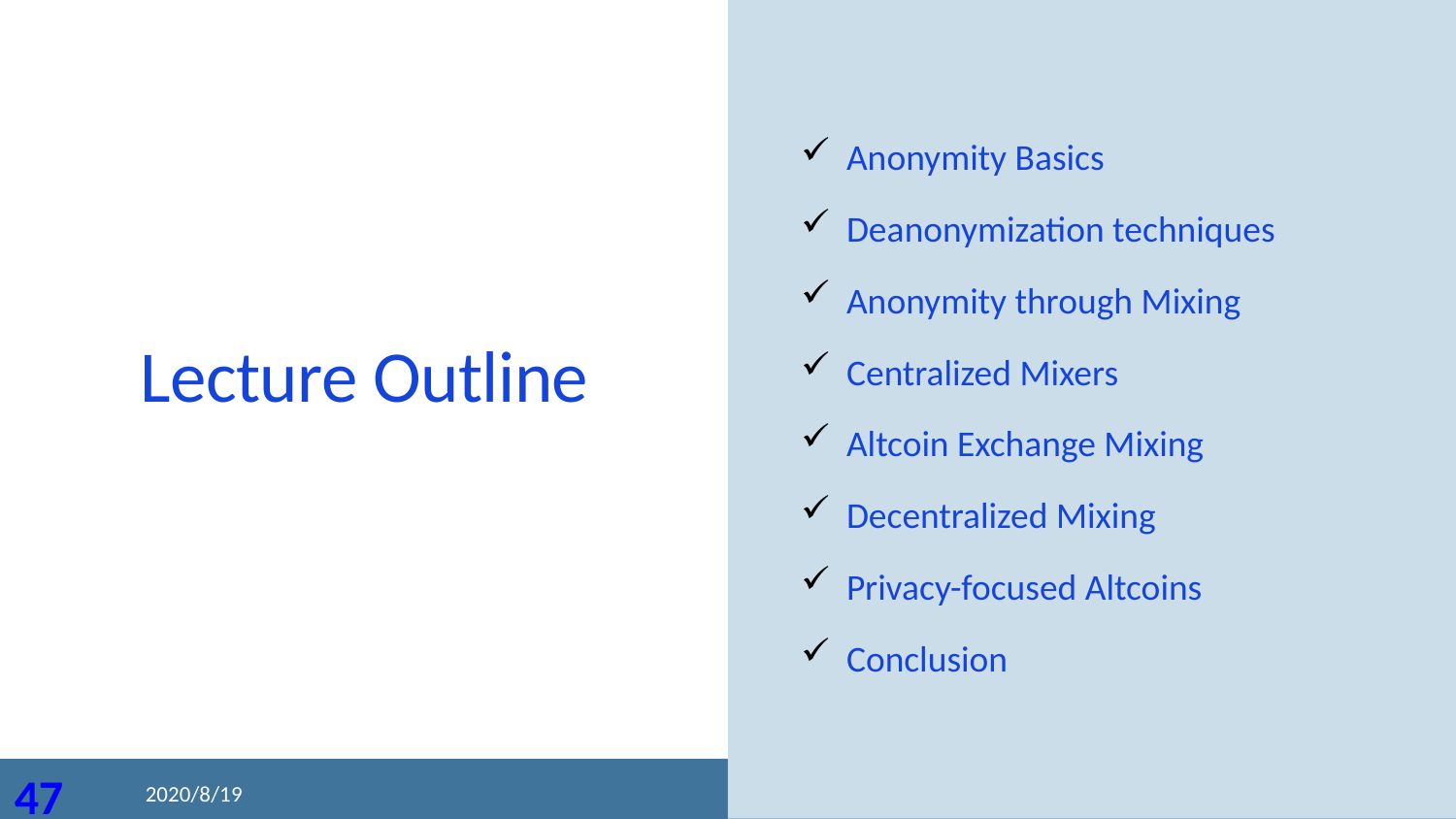

Anonymity Basics
Deanonymization techniques
Anonymity through Mixing
Centralized Mixers
Altcoin Exchange Mixing
Decentralized Mixing
Privacy-focused Altcoins
Conclusion
# Lecture Outline
2020/8/19